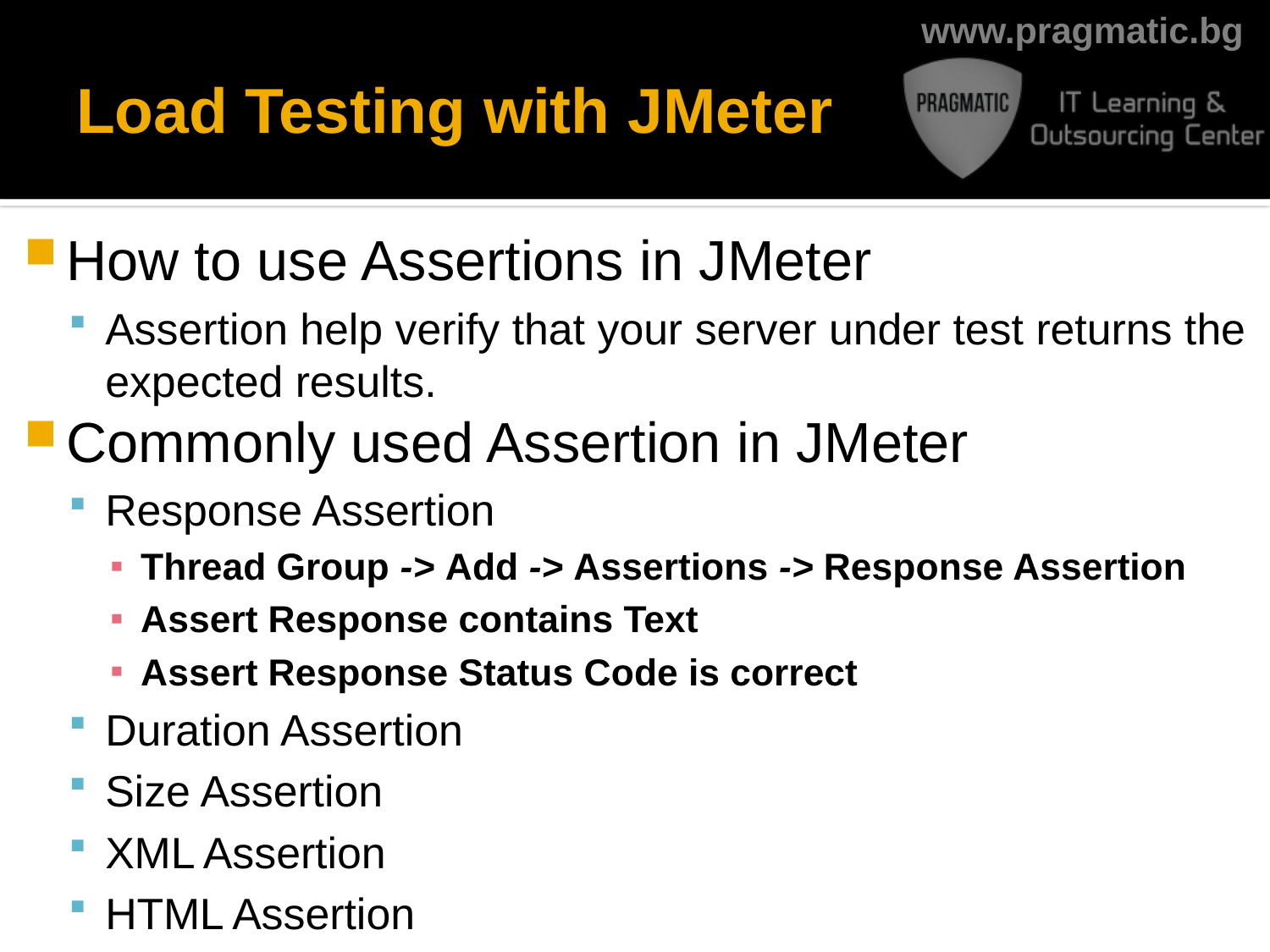

# Load Testing with JMeter
How to use Assertions in JMeter
Assertion help verify that your server under test returns the expected results.
Commonly used Assertion in JMeter
Response Assertion
Thread Group -> Add -> Assertions -> Response Assertion
Assert Response contains Text
Assert Response Status Code is correct
Duration Assertion
Size Assertion
XML Assertion
HTML Assertion